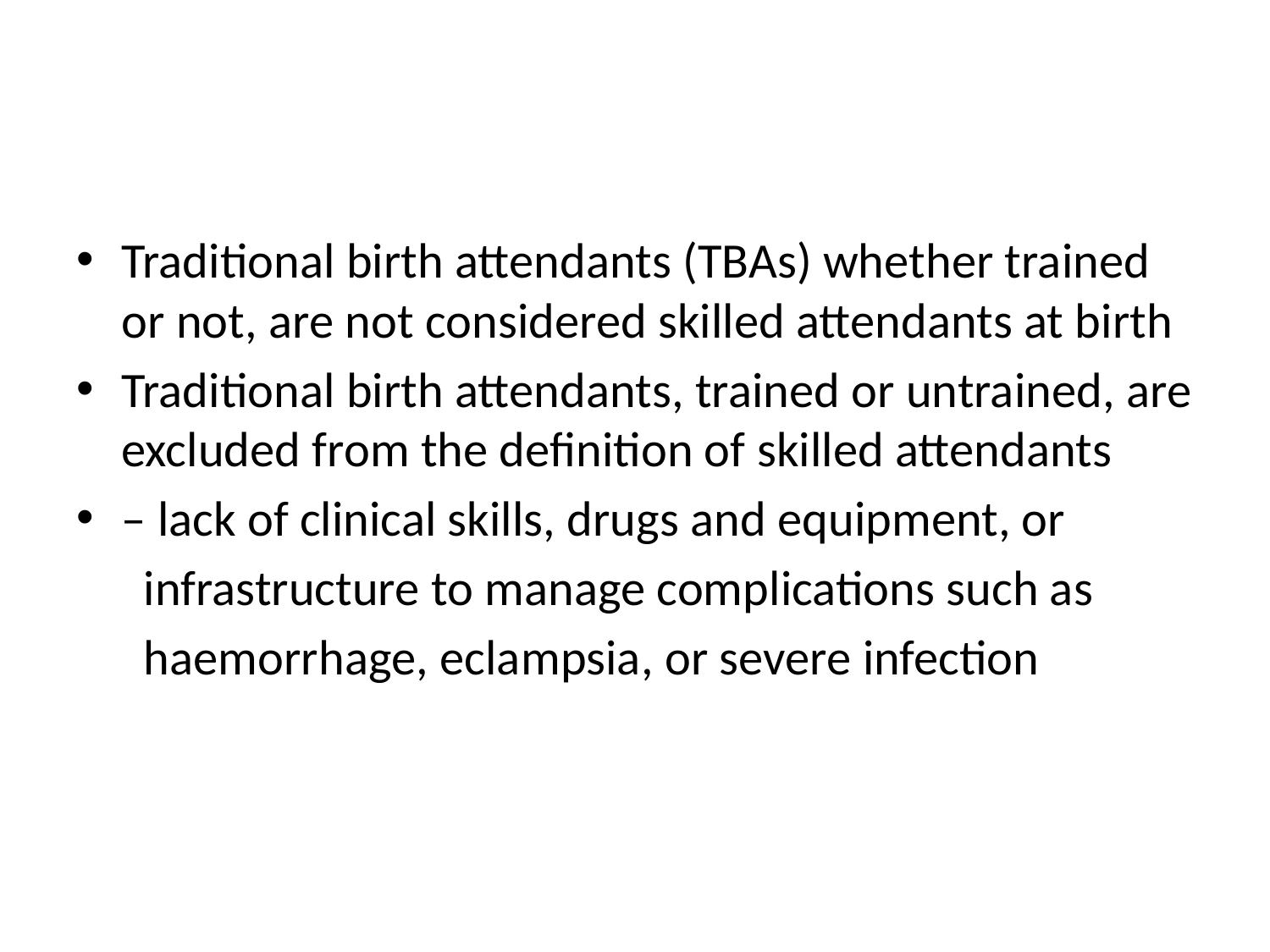

#
Traditional birth attendants (TBAs) whether trained or not, are not considered skilled attendants at birth
Traditional birth attendants, trained or untrained, are excluded from the definition of skilled attendants
– lack of clinical skills, drugs and equipment, or
      infrastructure to manage complications such as
      haemorrhage, eclampsia, or severe infection